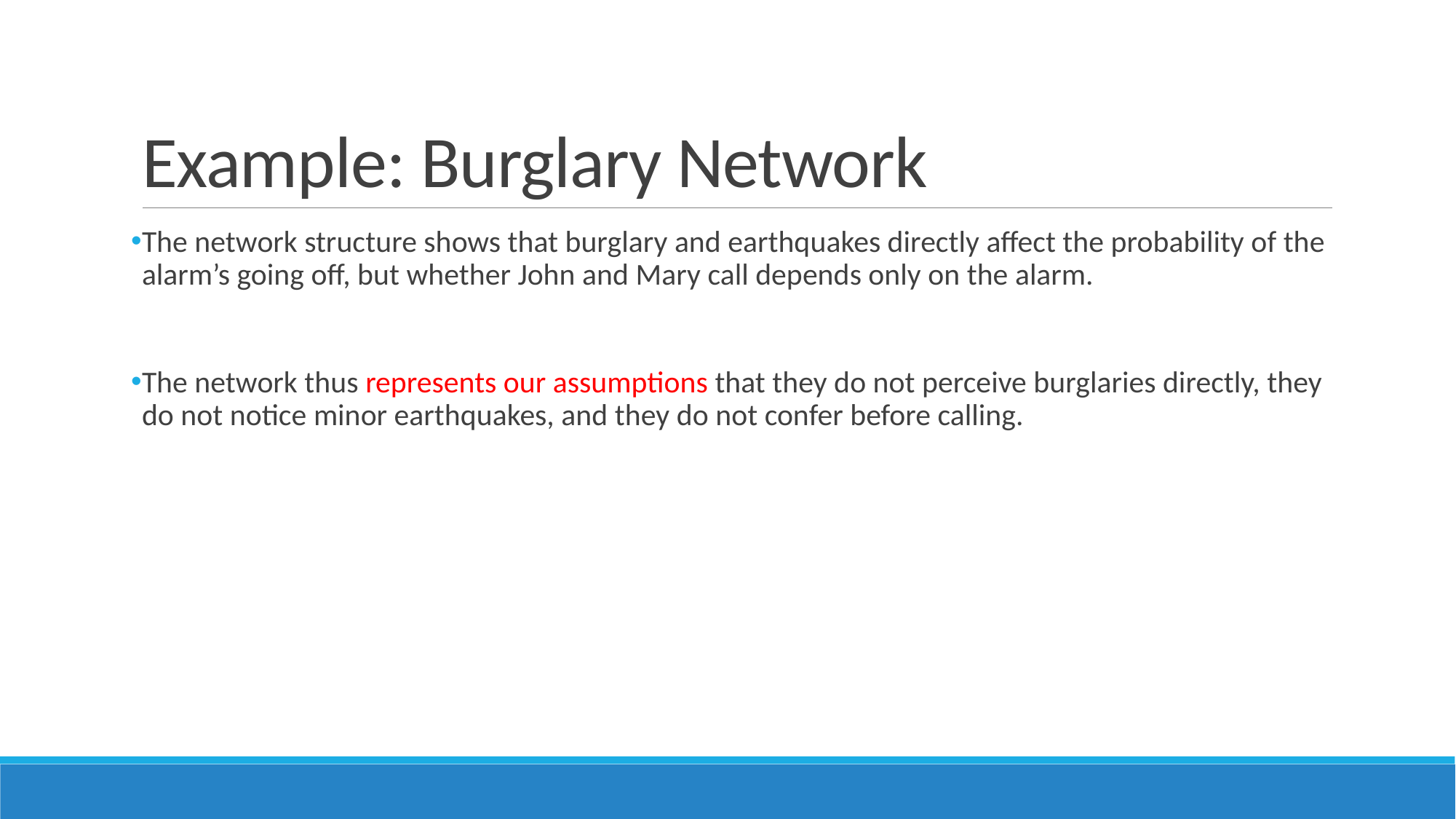

# Example: Burglary Network
The network structure shows that burglary and earthquakes directly affect the probability of the alarm’s going off, but whether John and Mary call depends only on the alarm.

The network thus represents our assumptions that they do not perceive burglaries directly, they do not notice minor earthquakes, and they do not confer before calling.